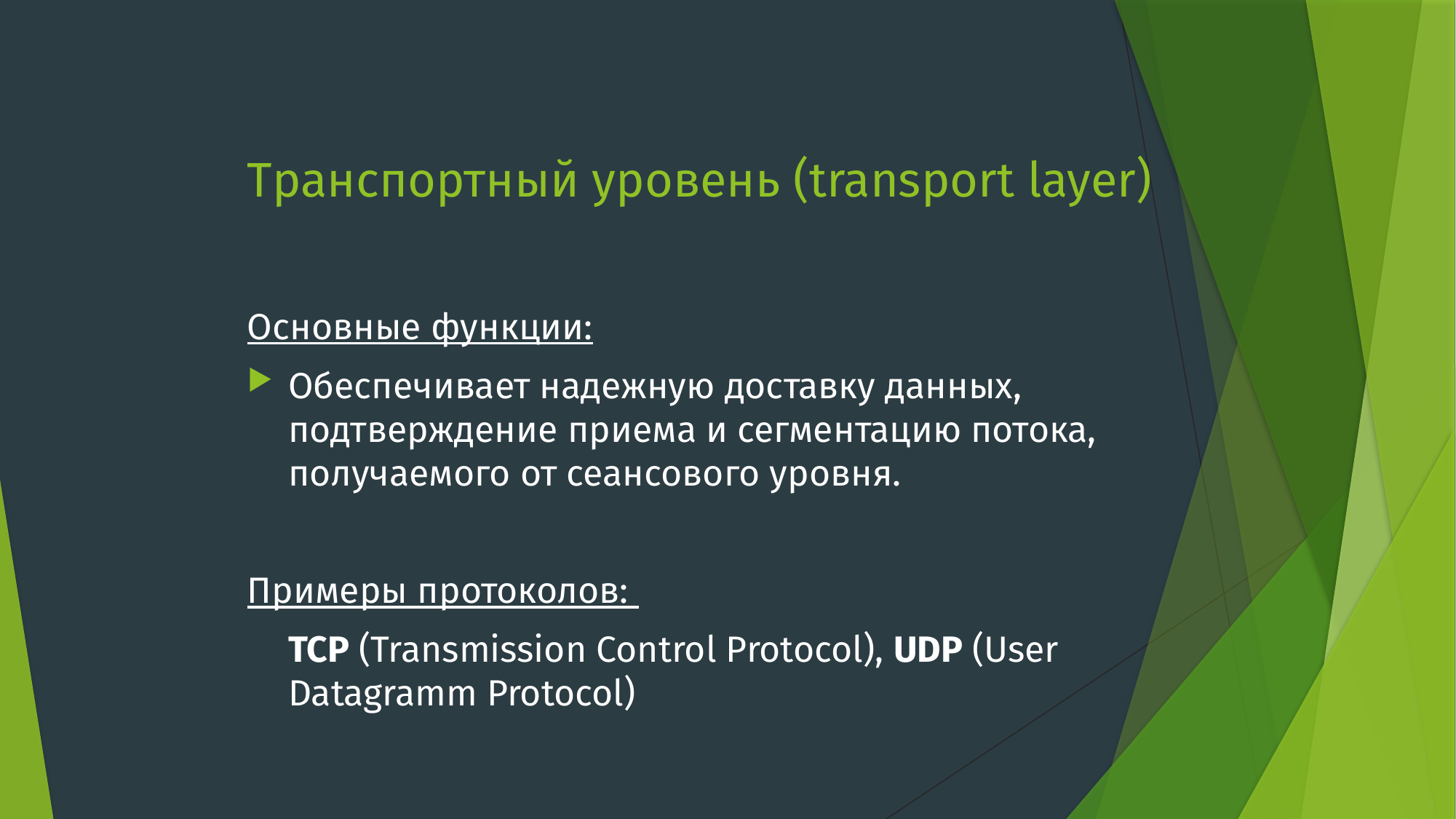

# Транспортный уровень (transport layer)
Основные функции:
Обеспечивает надежную доставку данных, подтверждение приема и сегментацию потока, получаемого от сеансового уровня.

Примеры протоколов:
	TCP (Transmission Control Protocol), UDP (User Datagramm Protocol)